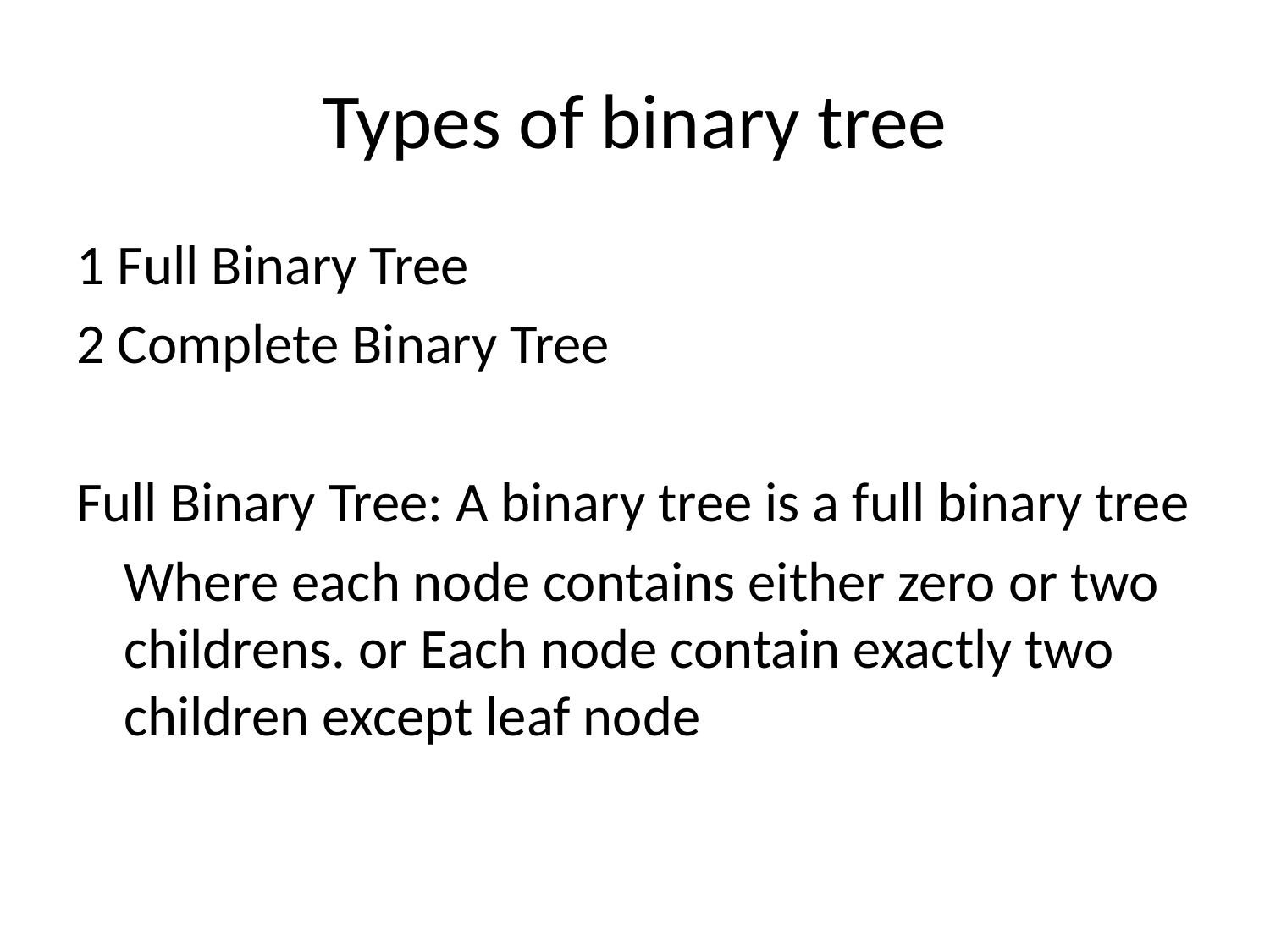

# Types of binary tree
1 Full Binary Tree
2 Complete Binary Tree

Full Binary Tree: A binary tree is a full binary tree
	Where each node contains either zero or two childrens. or Each node contain exactly two children except leaf node